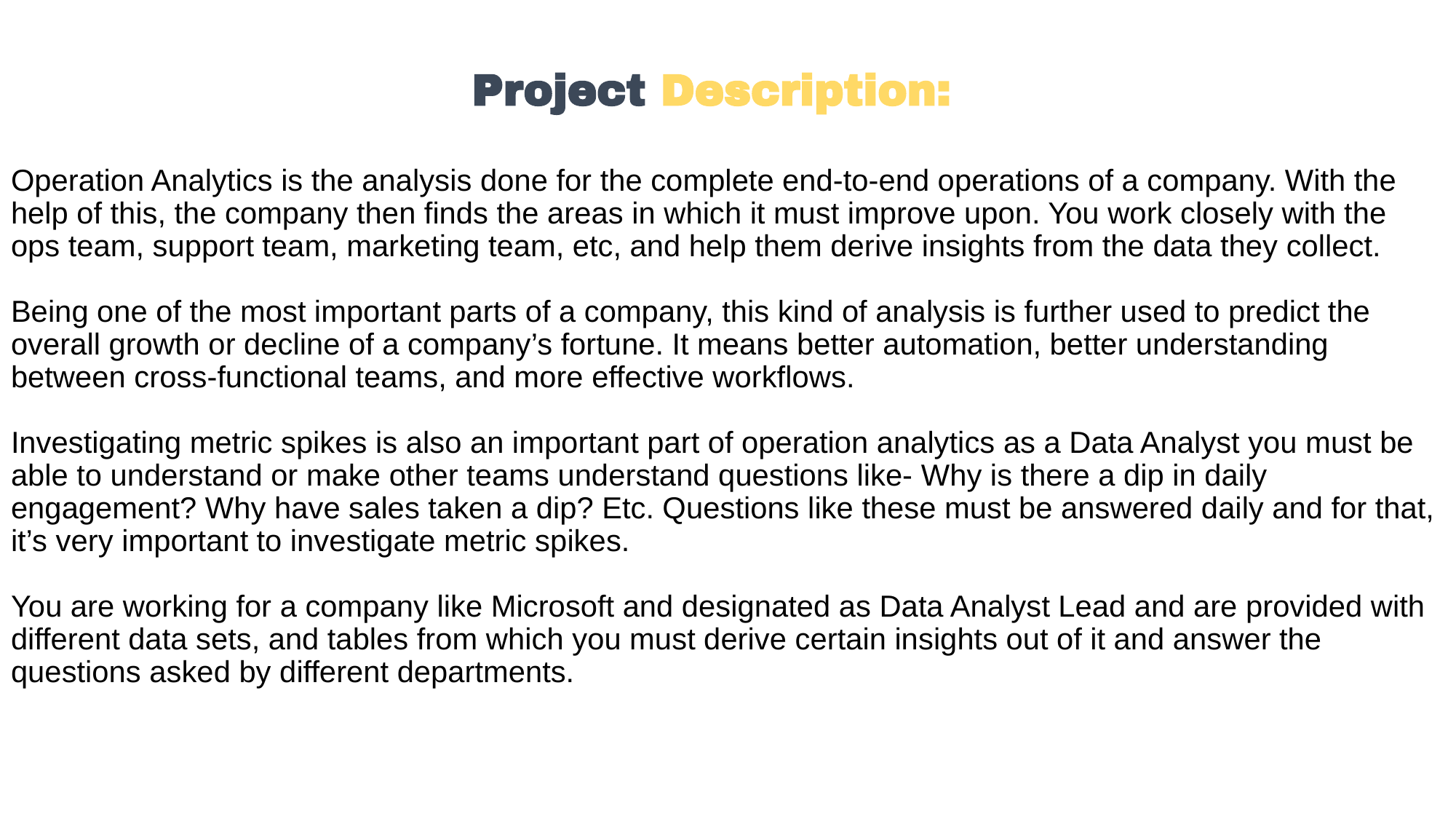

# Project Description:

Operation Analytics is the analysis done for the complete end-to-end operations of a company. With the help of this, the company then finds the areas in which it must improve upon. You work closely with the ops team, support team, marketing team, etc, and help them derive insights from the data they collect.
Being one of the most important parts of a company, this kind of analysis is further used to predict the overall growth or decline of a company’s fortune. It means better automation, better understanding between cross-functional teams, and more effective workflows.
Investigating metric spikes is also an important part of operation analytics as a Data Analyst you must be able to understand or make other teams understand questions like- Why is there a dip in daily engagement? Why have sales taken a dip? Etc. Questions like these must be answered daily and for that, it’s very important to investigate metric spikes.
You are working for a company like Microsoft and designated as Data Analyst Lead and are provided with different data sets, and tables from which you must derive certain insights out of it and answer the questions asked by different departments.